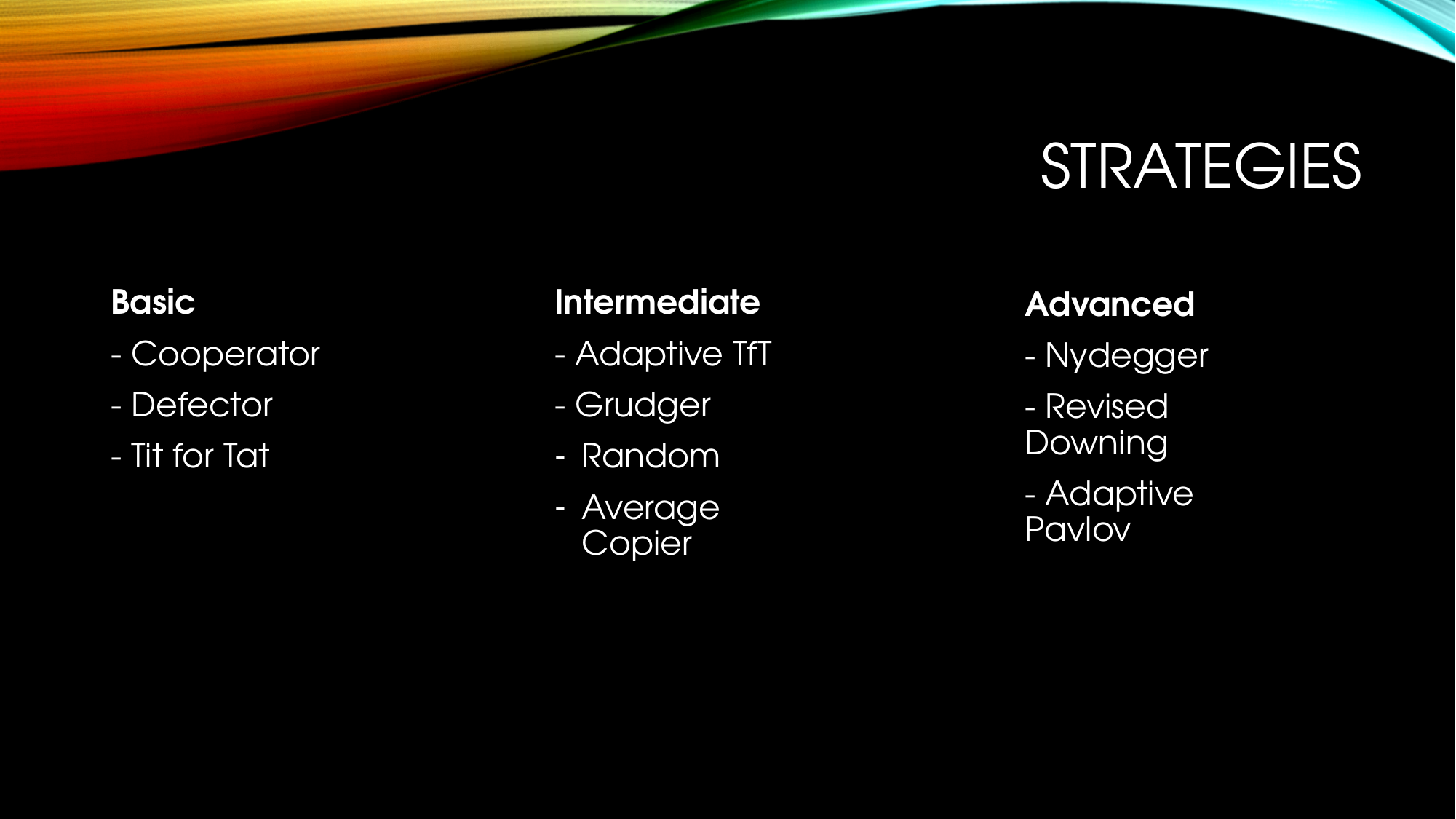

# Strategies

Basic
- Cooperator
- Defector
- Tit for Tat

Intermediate
- Adaptive TfT
- Grudger
Random
Average Copier

Advanced
- Nydegger
- Revised Downing
- Adaptive Pavlov